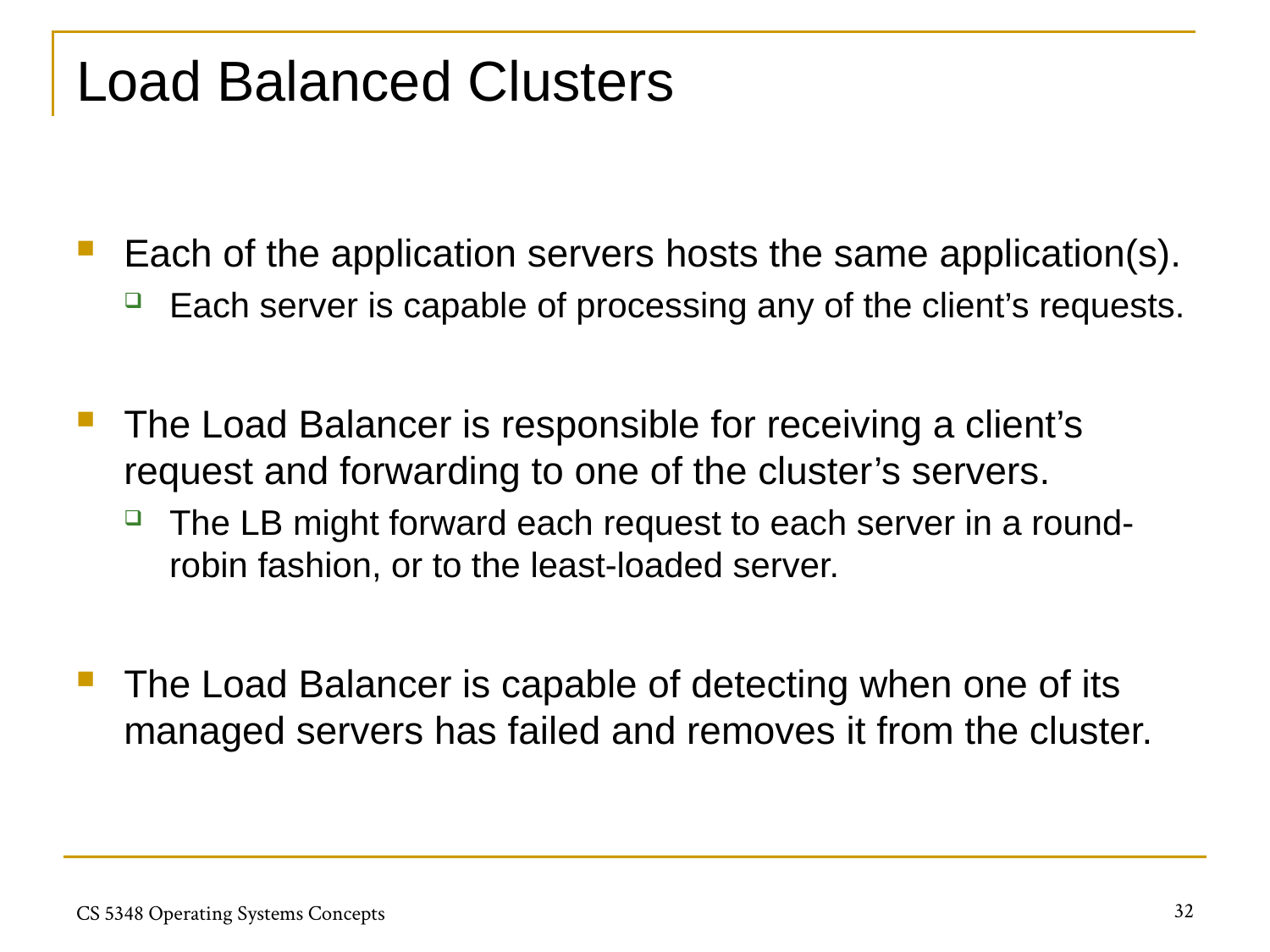

# Load Balanced Clusters
Each of the application servers hosts the same application(s).
Each server is capable of processing any of the client’s requests.

The Load Balancer is responsible for receiving a client’s request and forwarding to one of the cluster’s servers.
The LB might forward each request to each server in a round-robin fashion, or to the least-loaded server.

The Load Balancer is capable of detecting when one of its managed servers has failed and removes it from the cluster.
32
CS 5348 Operating Systems Concepts